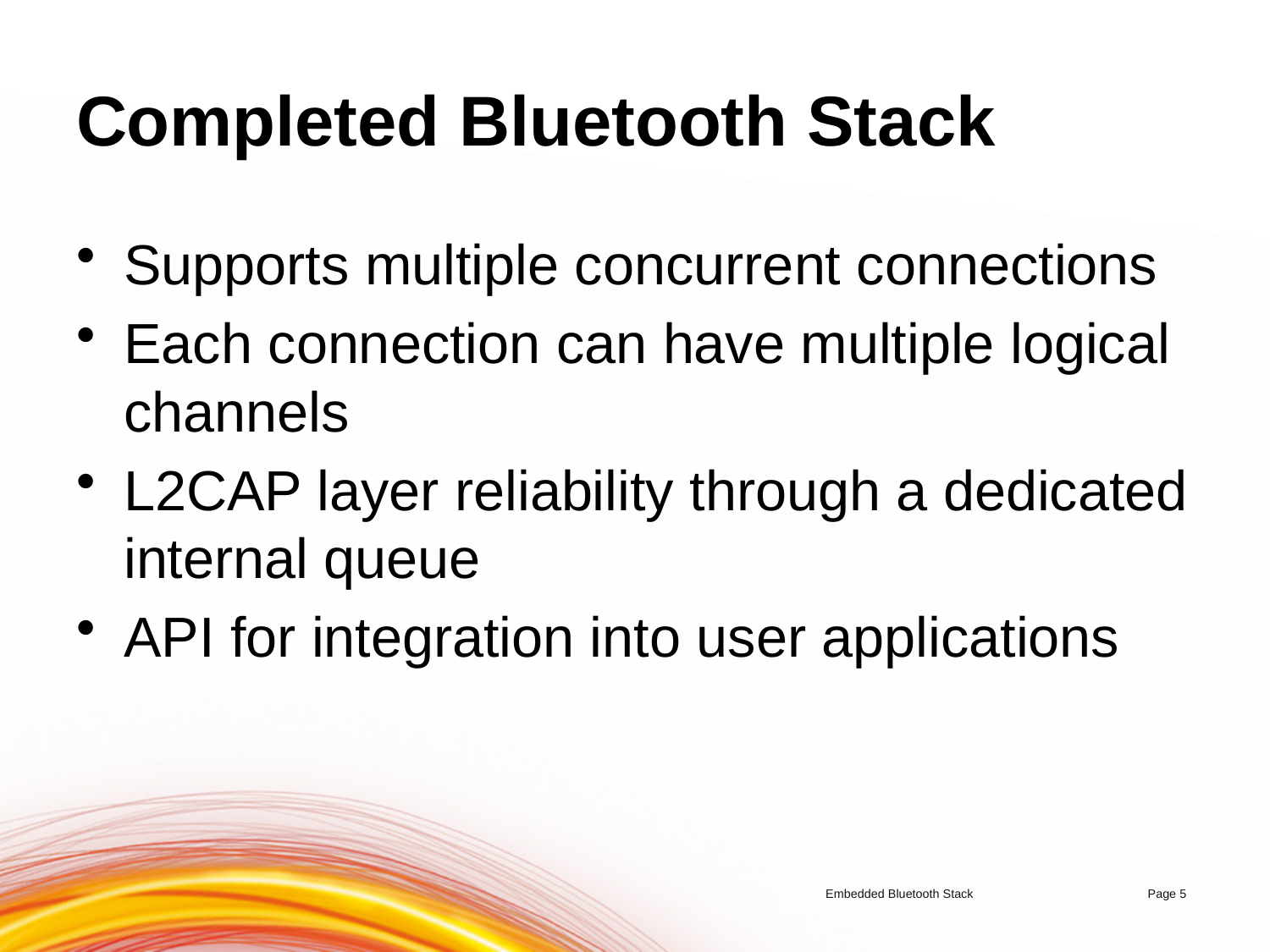

# Completed Bluetooth Stack
Supports multiple concurrent connections
Each connection can have multiple logical channels
L2CAP layer reliability through a dedicated internal queue
API for integration into user applications
Embedded Bluetooth Stack	Page 5